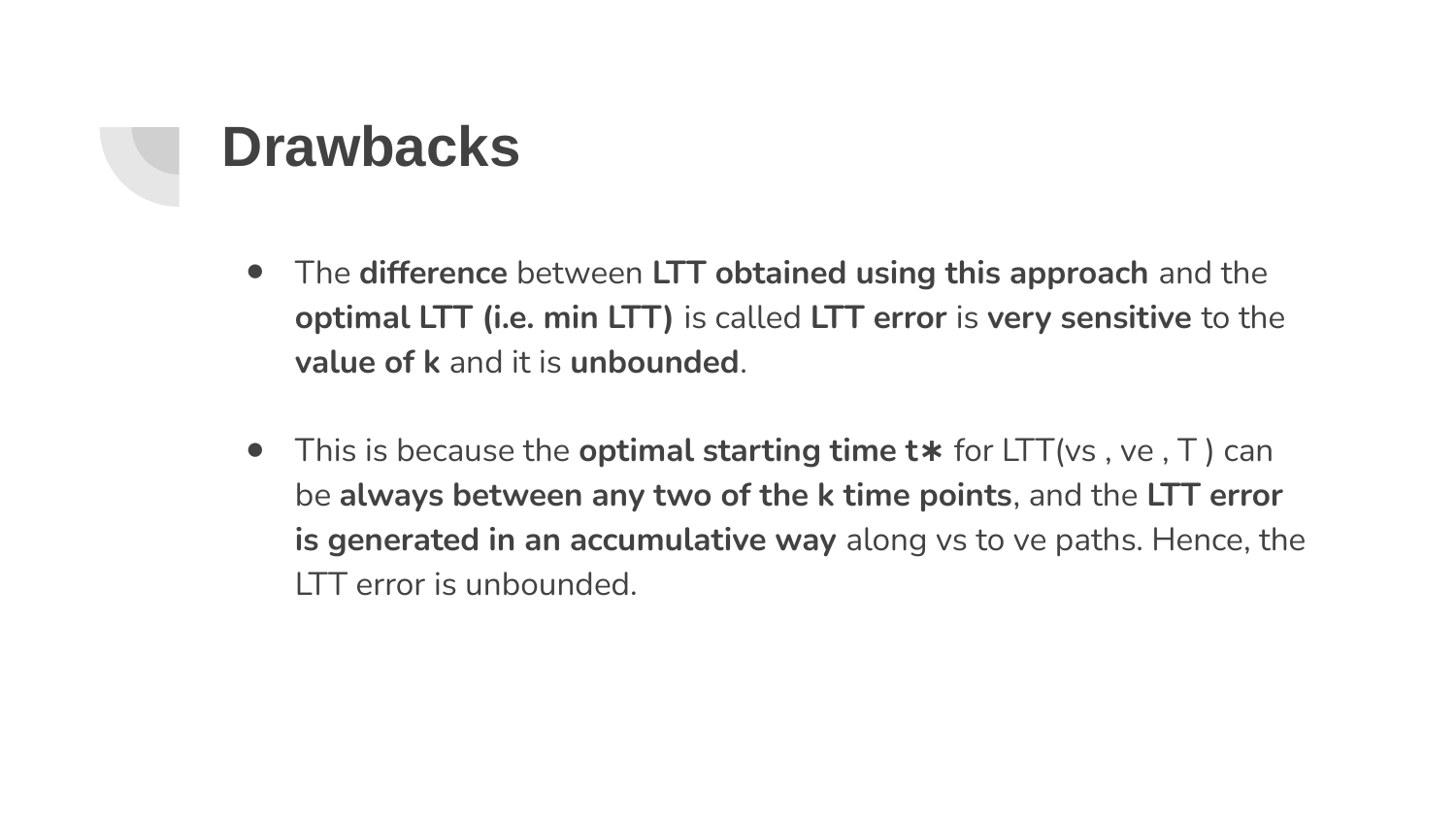

# Drawbacks
The difference between LTT obtained using this approach and the optimal LTT (i.e. min LTT) is called LTT error is very sensitive to the value of k and it is unbounded.

This is because the optimal starting time t∗ for LTT(vs , ve , T ) can be always between any two of the k time points, and the LTT error is generated in an accumulative way along vs to ve paths. Hence, the LTT error is unbounded.